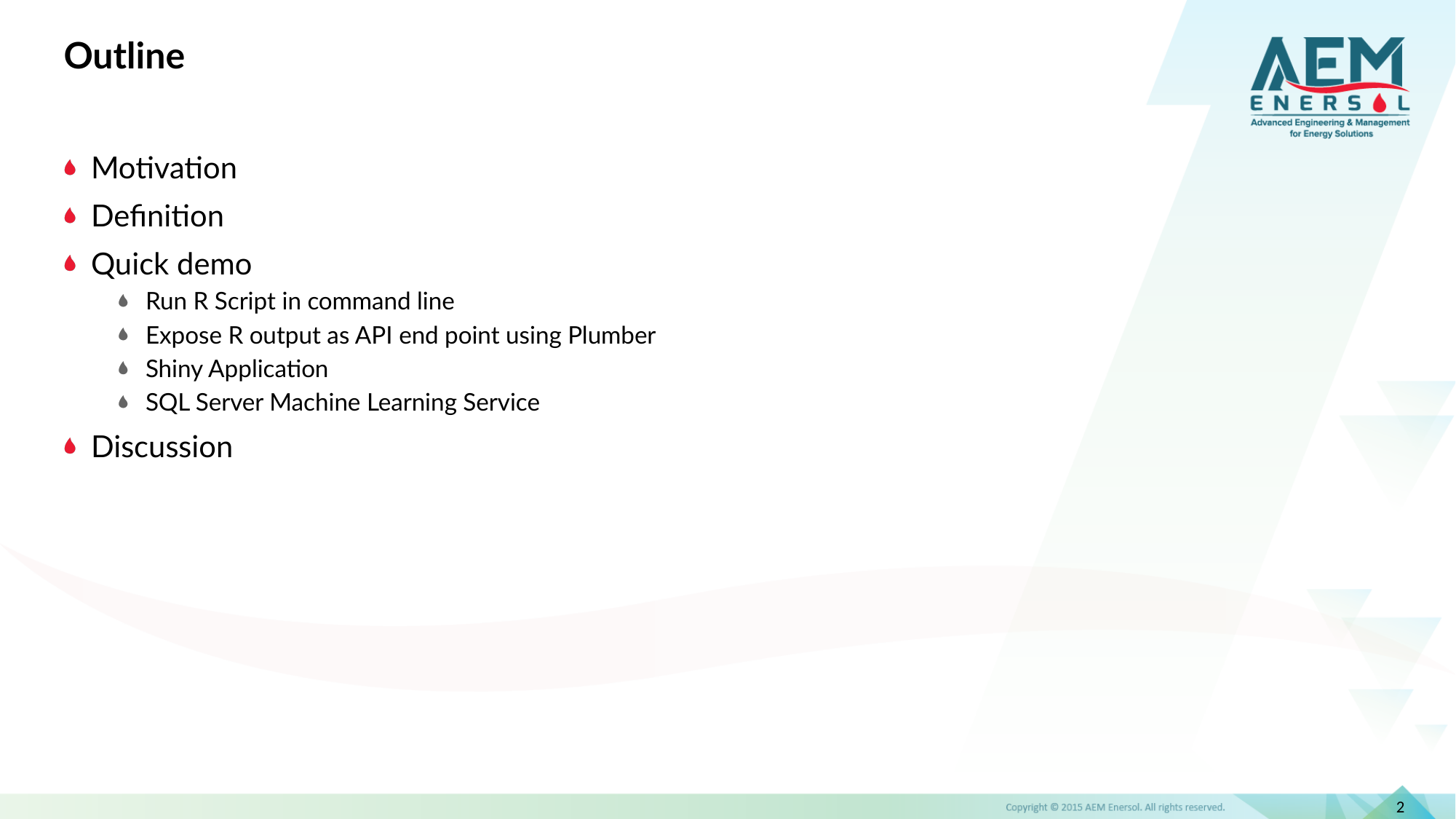

Outline

Motivation
Definition
Quick demo
Run R Script in command line
Expose R output as API end point using Plumber
Shiny Application
SQL Server Machine Learning Service
Discussion

2